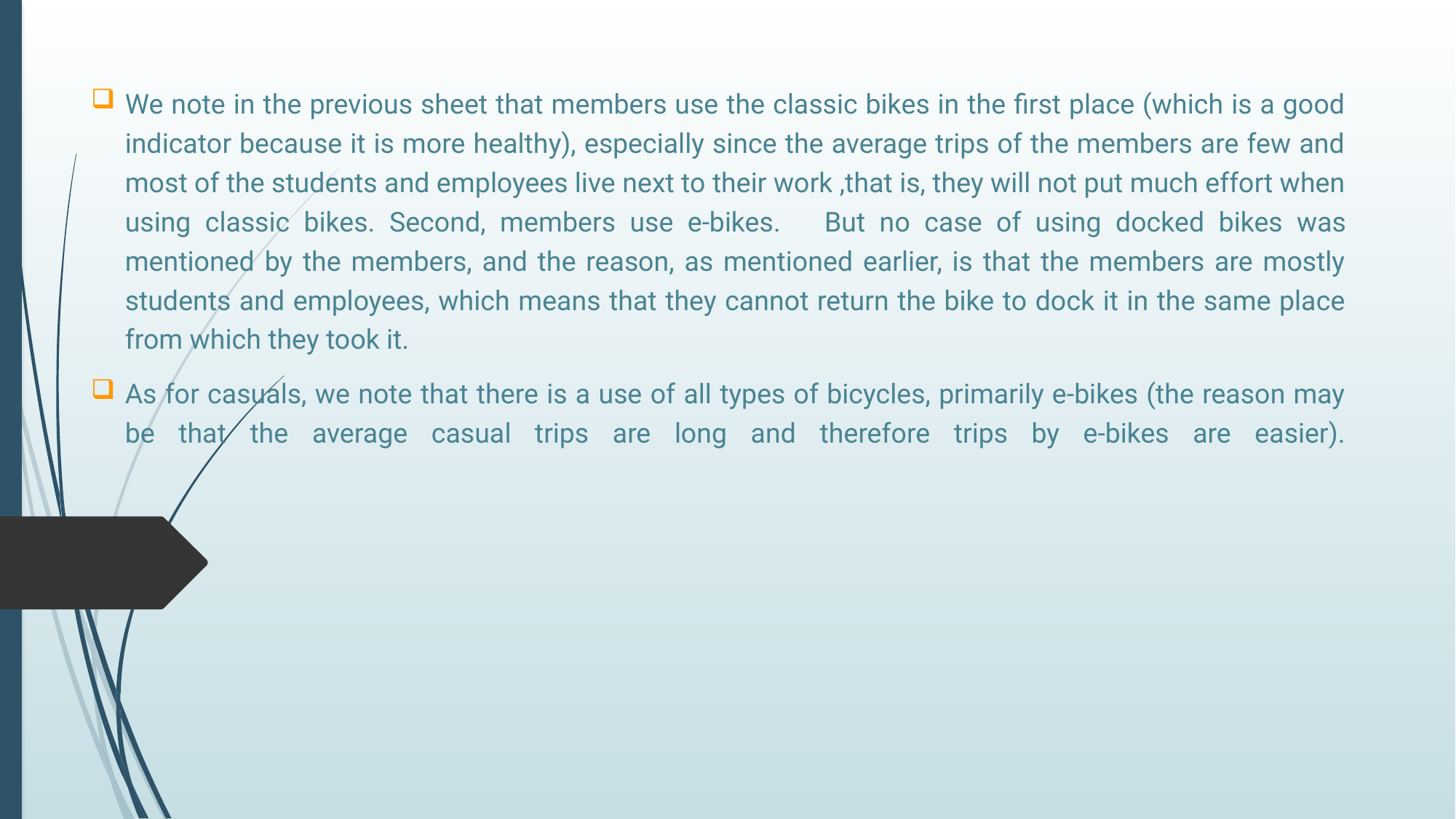

We note in the previous sheet that members use the classic bikes in the first place (which is a good indicator because it is more healthy), especially since the average trips of the members are few and most of the students and employees live next to their work ,that is, they will not put much effort when using classic bikes. Second, members use e-bikes.	But no case of using docked bikes was mentioned by the members, and the reason, as mentioned earlier, is that the members are mostly students and employees, which means that they cannot return the bike to dock it in the same place from which they took it.
As for casuals, we note that there is a use of all types of bicycles, primarily e-bikes (the reason may be that the average casual trips are long and therefore trips by e-bikes are easier).